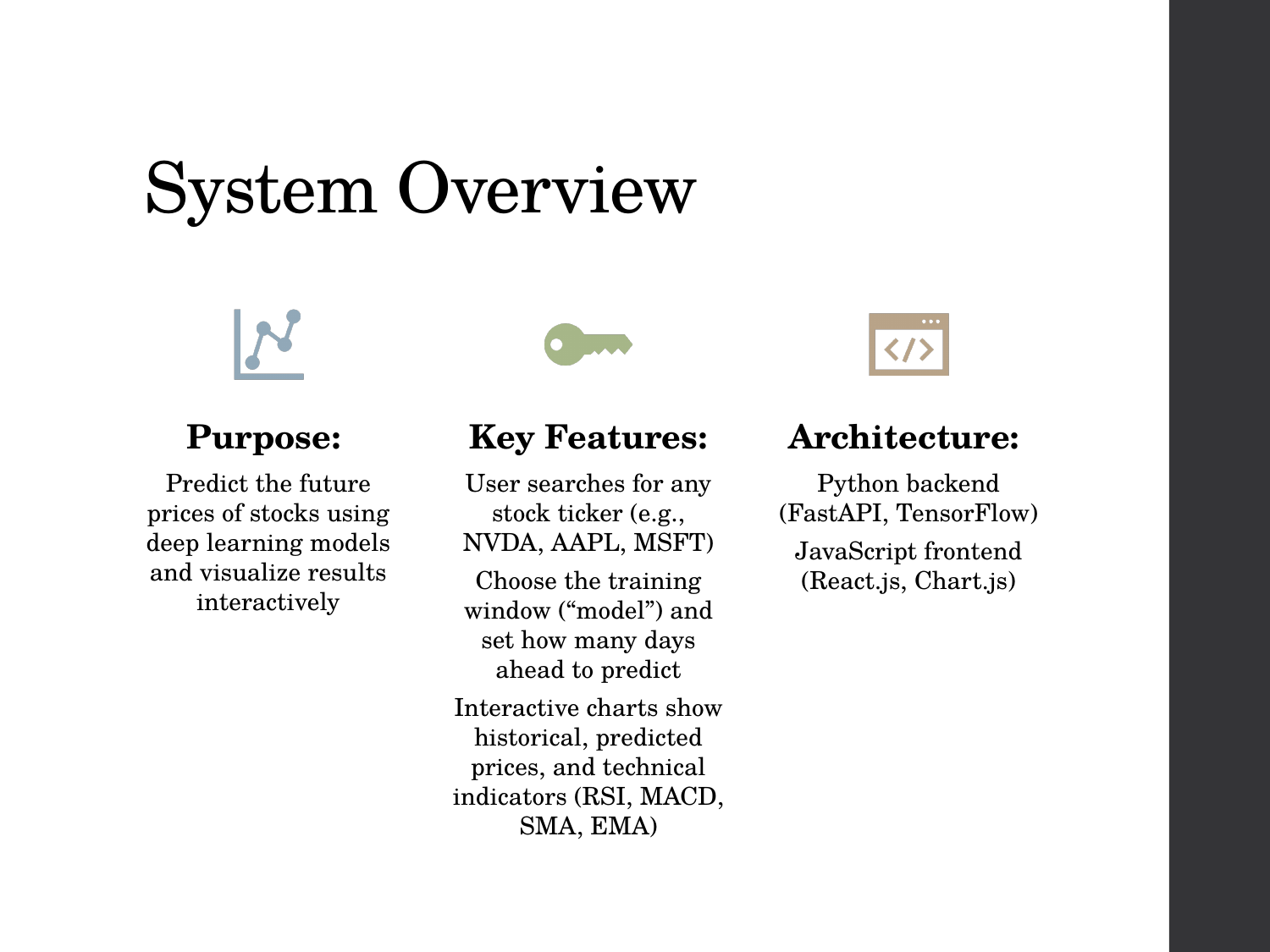

# System Overview
Purpose:
Predict the future prices of stocks using deep learning models and visualize results interactively
Key Features:
User searches for any stock ticker (e.g., NVDA, AAPL, MSFT)
Choose the training window (“model”) and set how many days ahead to predict
Interactive charts show historical, predicted prices, and technical indicators (RSI, MACD, SMA, EMA)
Architecture:
Python backend (FastAPI, TensorFlow)
JavaScript frontend (React.js, Chart.js)